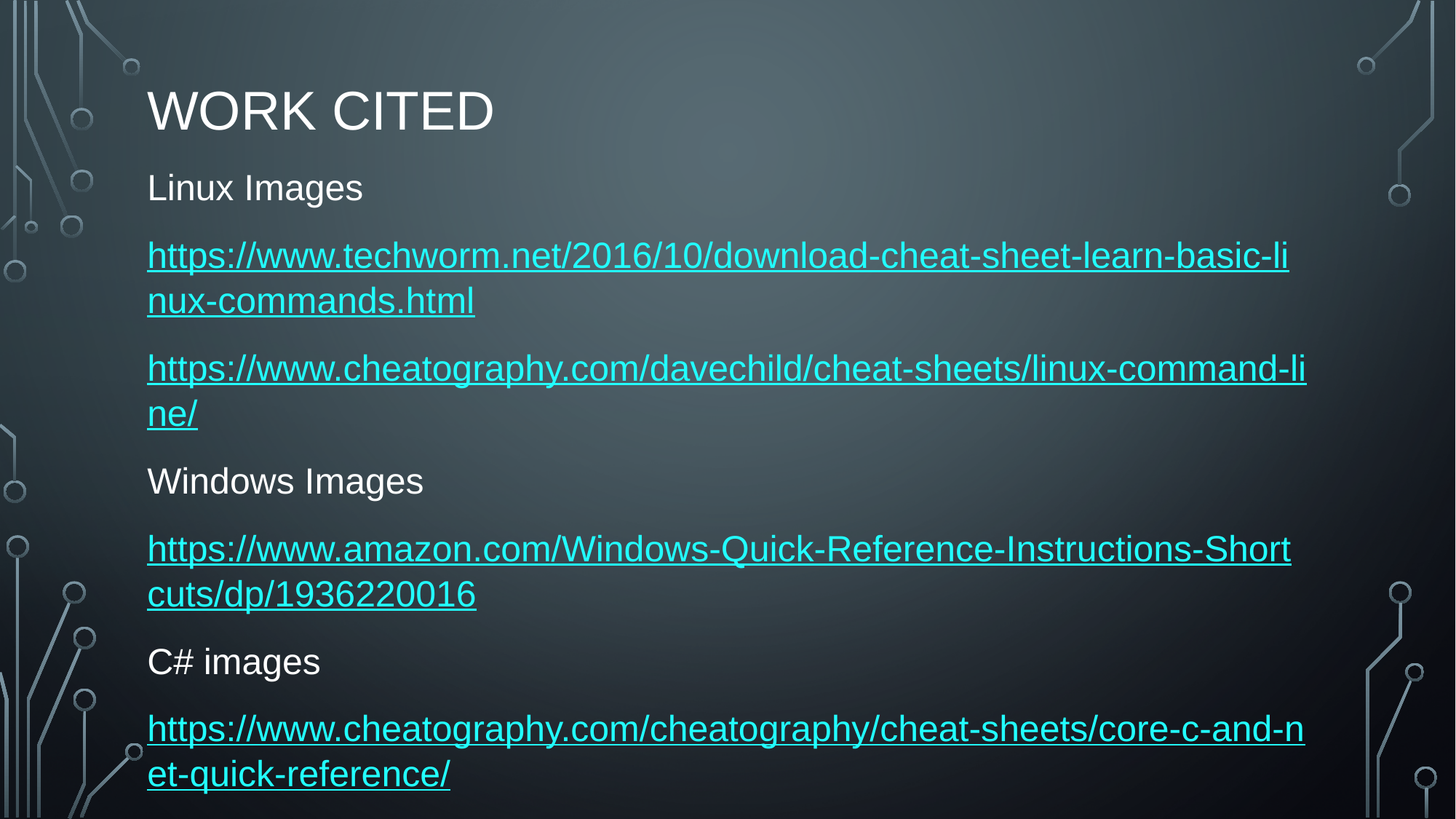

# Work cited
Linux Images
https://www.techworm.net/2016/10/download-cheat-sheet-learn-basic-linux-commands.html
https://www.cheatography.com/davechild/cheat-sheets/linux-command-line/
Windows Images
https://www.amazon.com/Windows-Quick-Reference-Instructions-Shortcuts/dp/1936220016
C# images
https://www.cheatography.com/cheatography/cheat-sheets/core-c-and-net-quick-reference/
C++ Images
http://cpprocks.com/regex-cheatsheet/